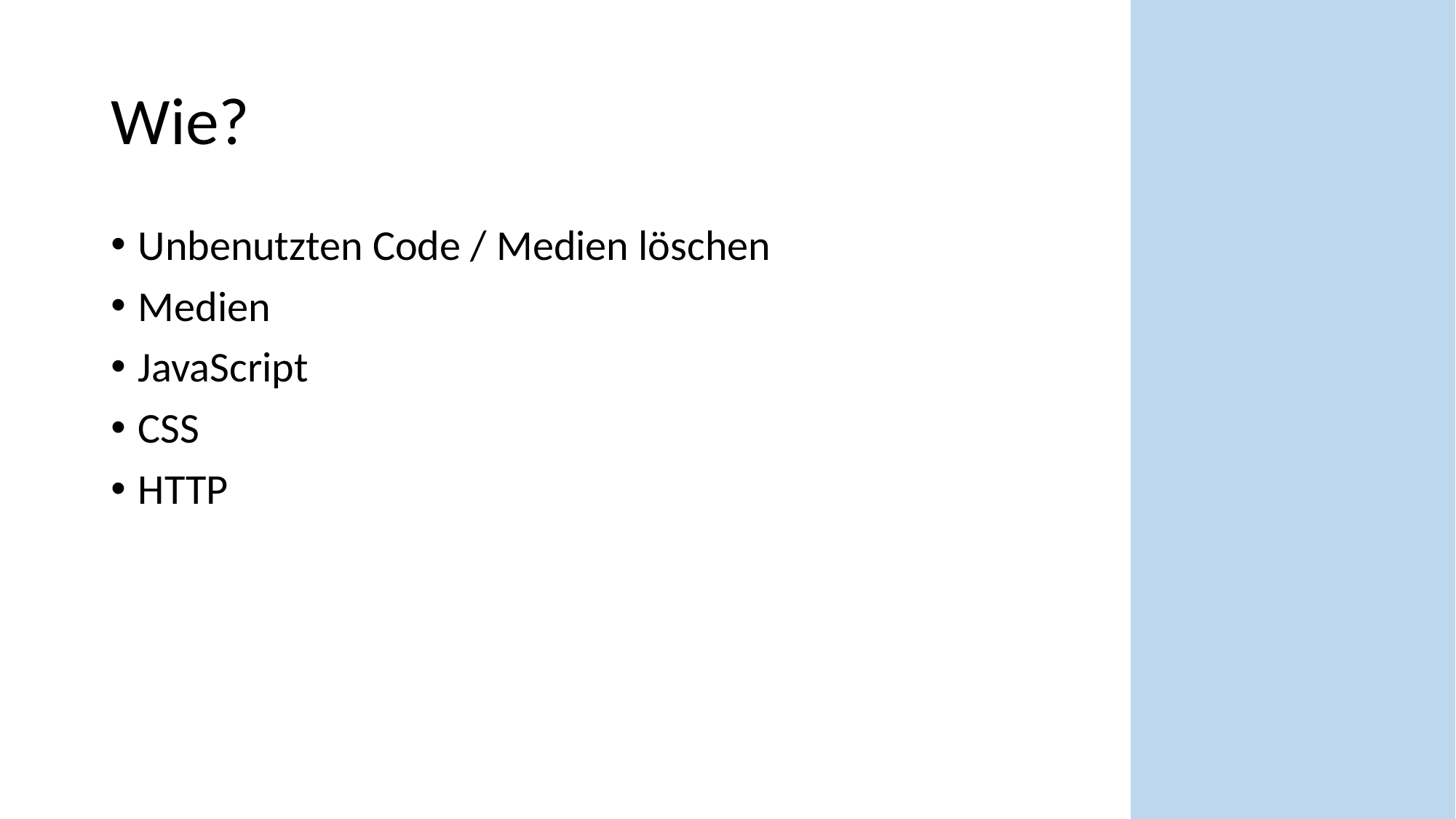

# Wie?
Unbenutzten Code / Medien löschen
Medien
JavaScript
CSS
HTTP